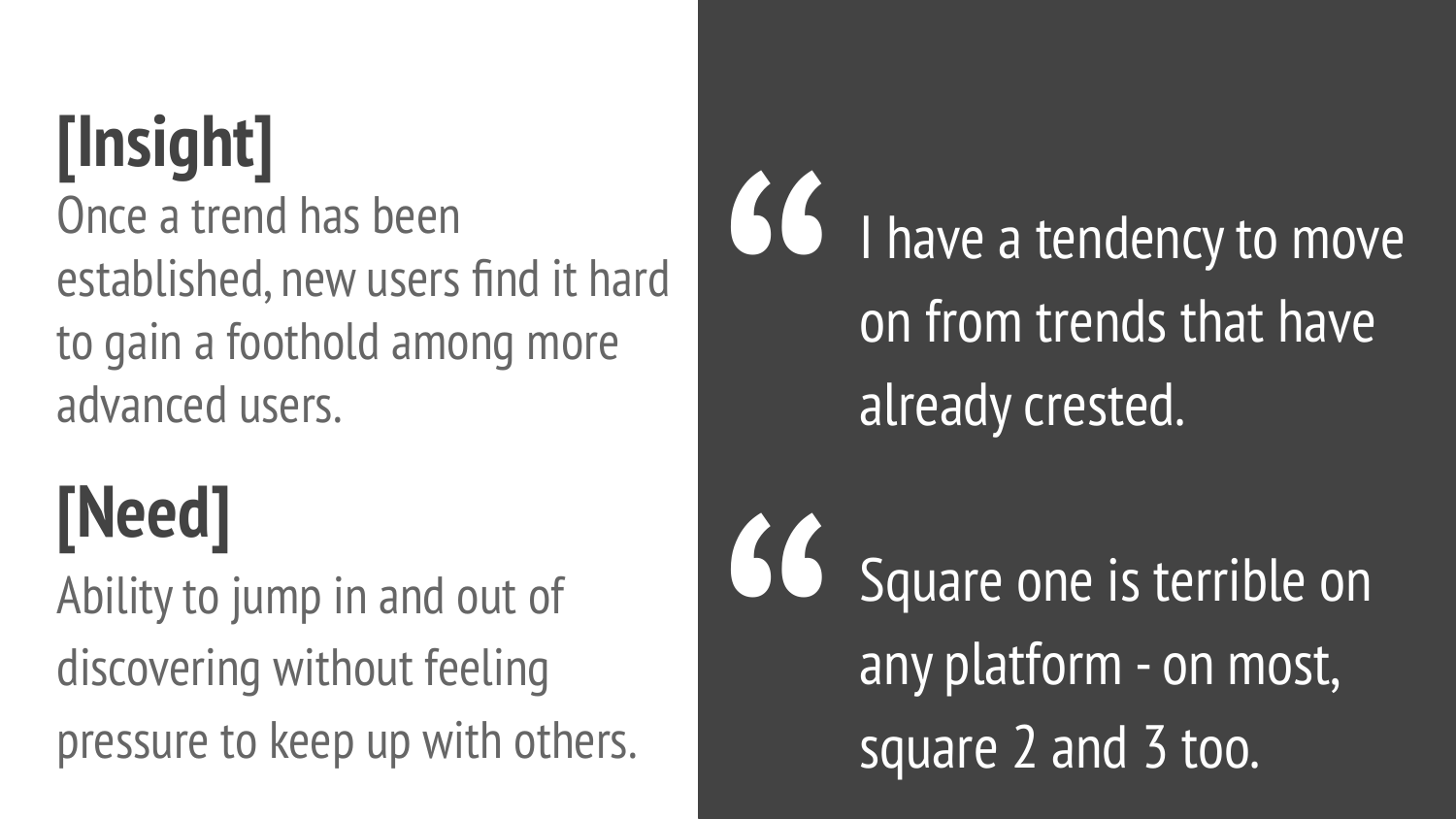

“
[Insight]
Once a trend has been established, new users find it hard to gain a foothold among more advanced users.
I have a tendency to move on from trends that have already crested.

“
[Need]
Ability to jump in and out of discovering without feeling pressure to keep up with others.
Square one is terrible on any platform - on most, square 2 and 3 too.